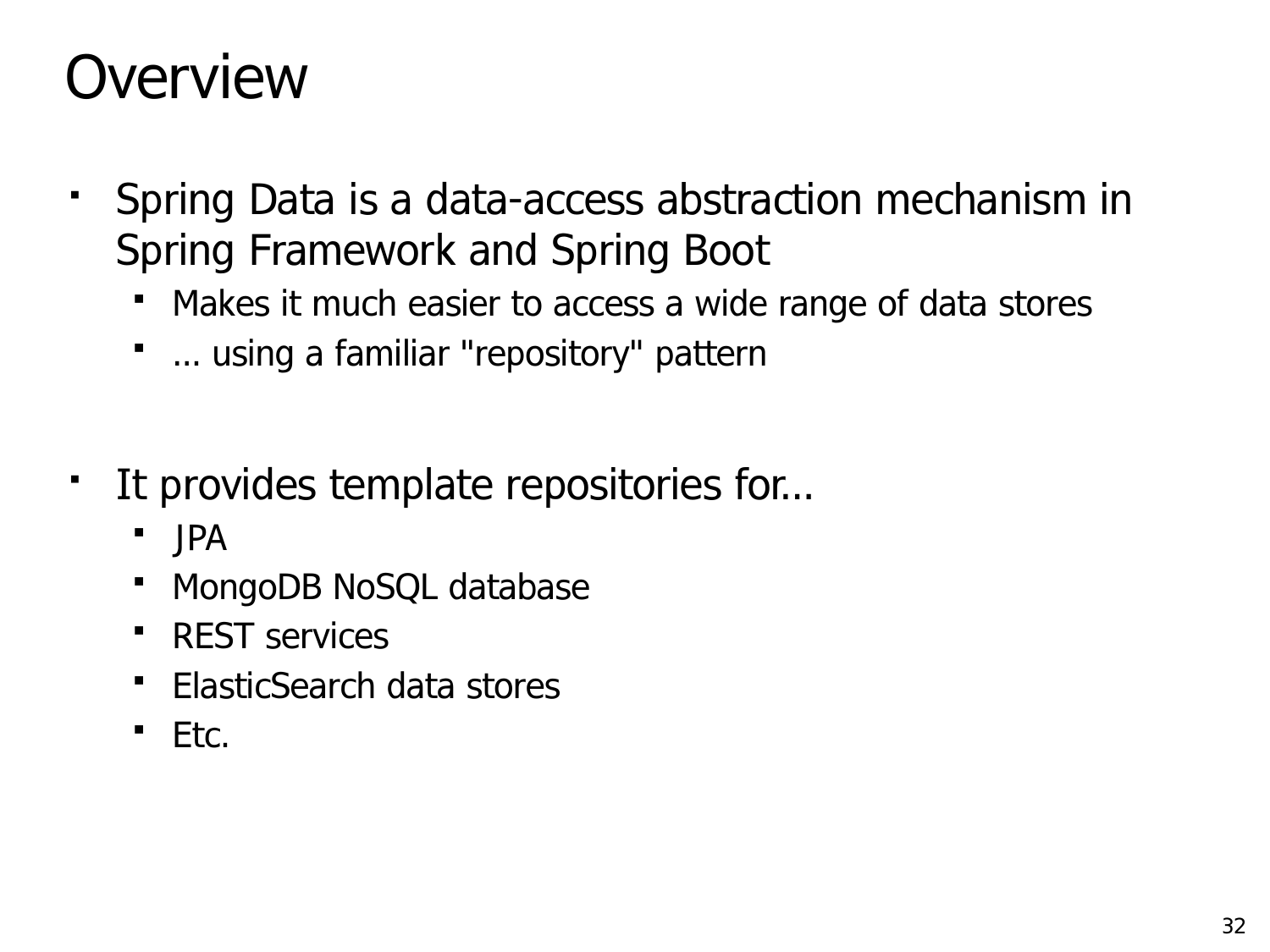

# Overview
Spring Data is a data-access abstraction mechanism in Spring Framework and Spring Boot
Makes it much easier to access a wide range of data stores
… using a familiar "repository" pattern

It provides template repositories for…
JPA
MongoDB NoSQL database
REST services
ElasticSearch data stores
Etc.

32